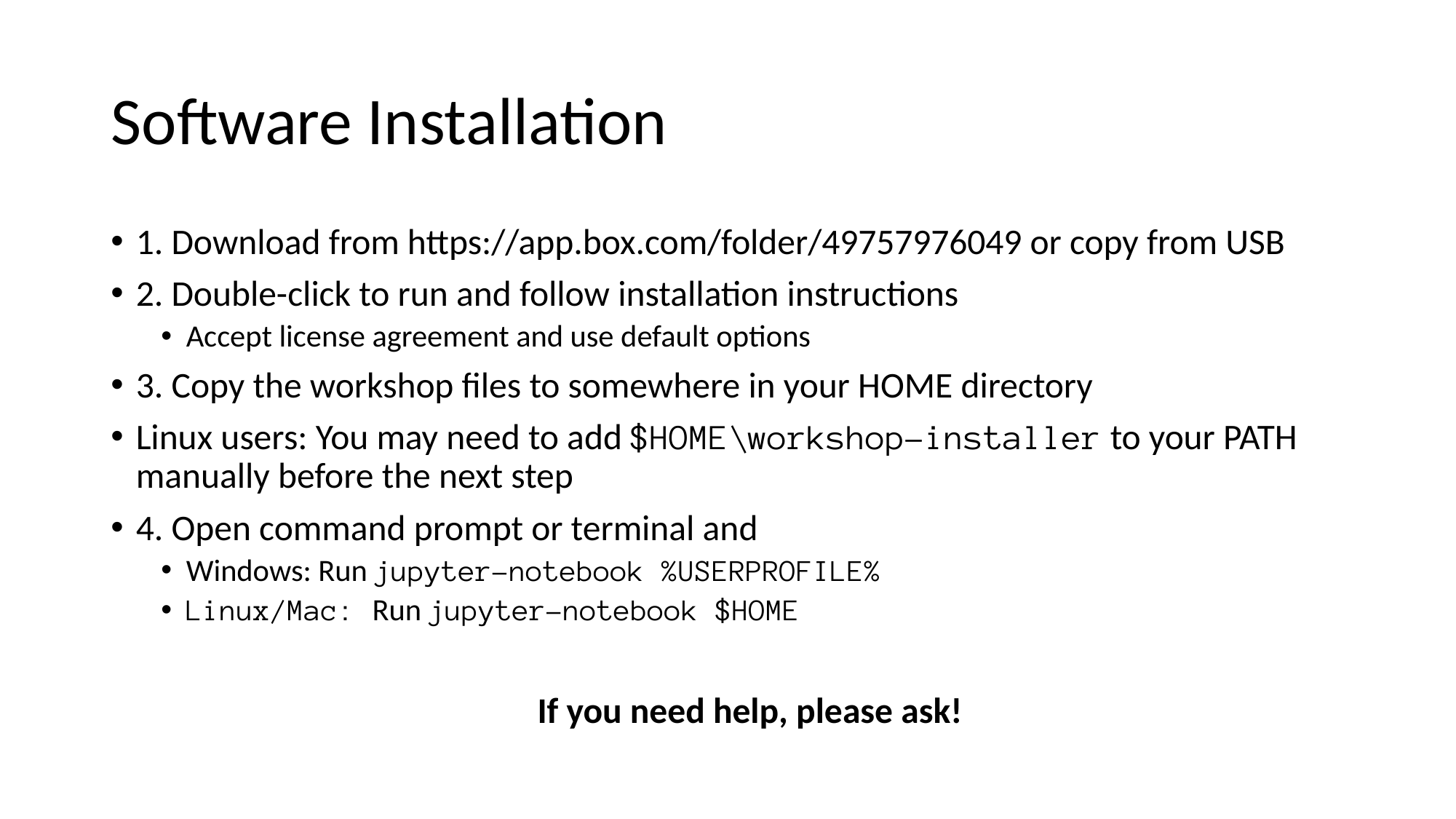

# Software Installation
1. Download from https://app.box.com/folder/49757976049 or copy from USB
2. Double-click to run and follow installation instructions
Accept license agreement and use default options
3. Copy the workshop files to somewhere in your HOME directory
Linux users: You may need to add $HOME\workshop-installer to your PATH manually before the next step
4. Open command prompt or terminal and
Windows: Run jupyter-notebook %USERPROFILE%
Linux/Mac: Run jupyter-notebook $HOME

If you need help, please ask!